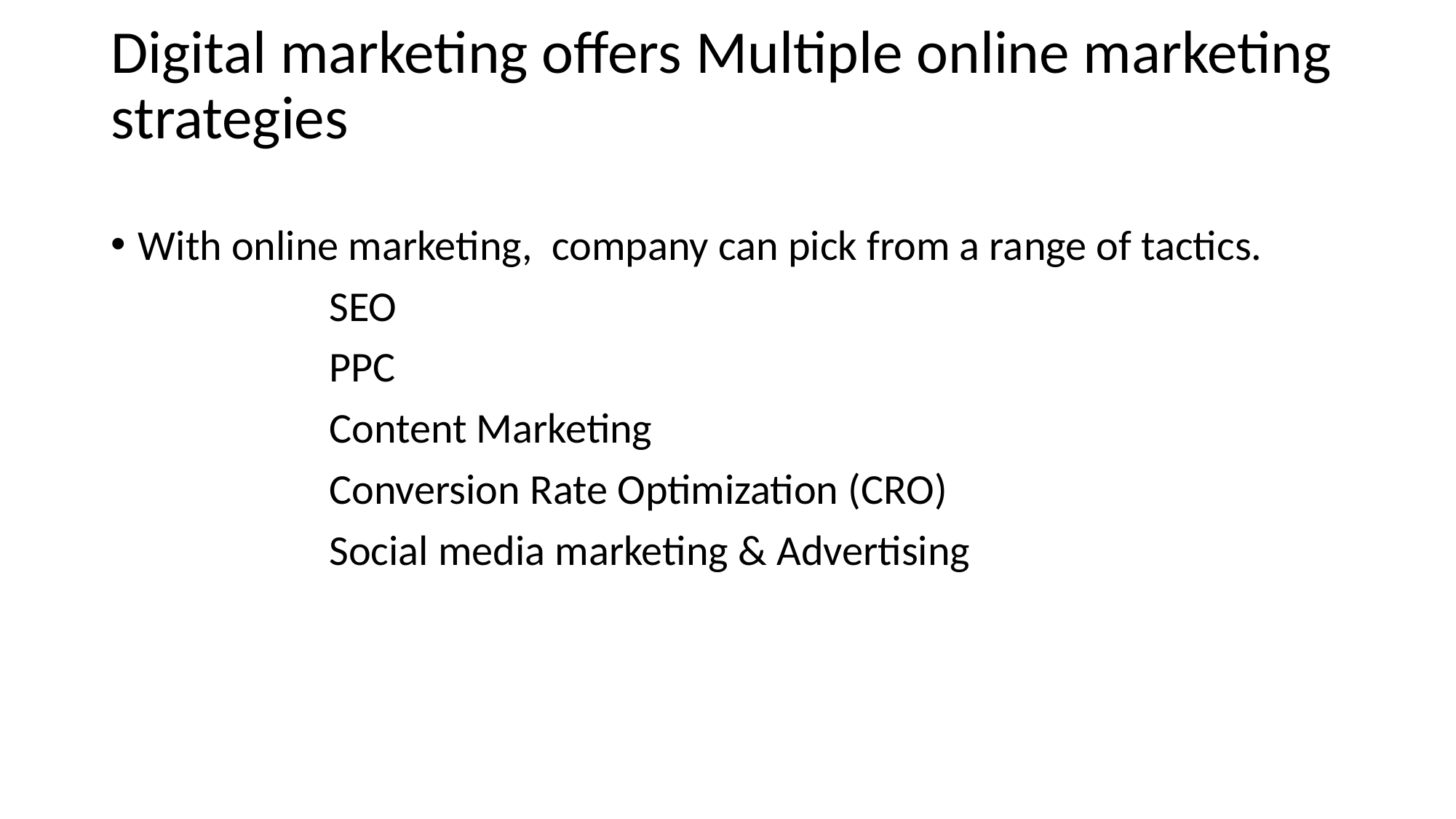

# Digital marketing offers Multiple online marketing strategies
With online marketing,  company can pick from a range of tactics.
		SEO
		PPC
		Content Marketing
		Conversion Rate Optimization (CRO)
		Social media marketing & Advertising